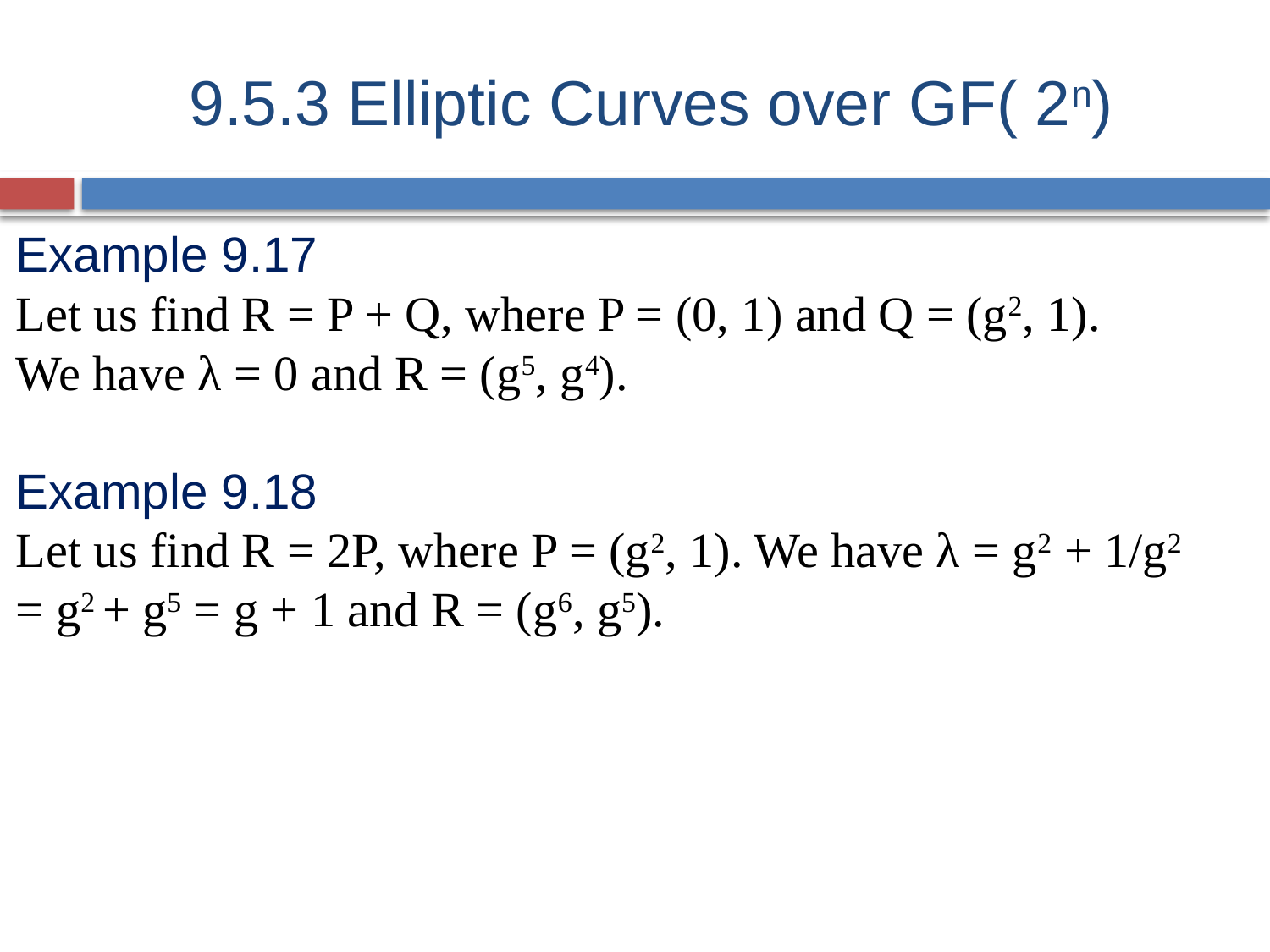

# 9.5.3 Elliptic Curves over GF( 2n)
Example 9.17
Let us find R = P + Q, where P = (0, 1) and Q = (g2, 1).
We have λ = 0 and R = (g5, g4).

Example 9.18
Let us find R = 2P, where P = (g2, 1). We have λ = g2 + 1/g2
= g2 + g5 = g + 1 and R = (g6, g5).